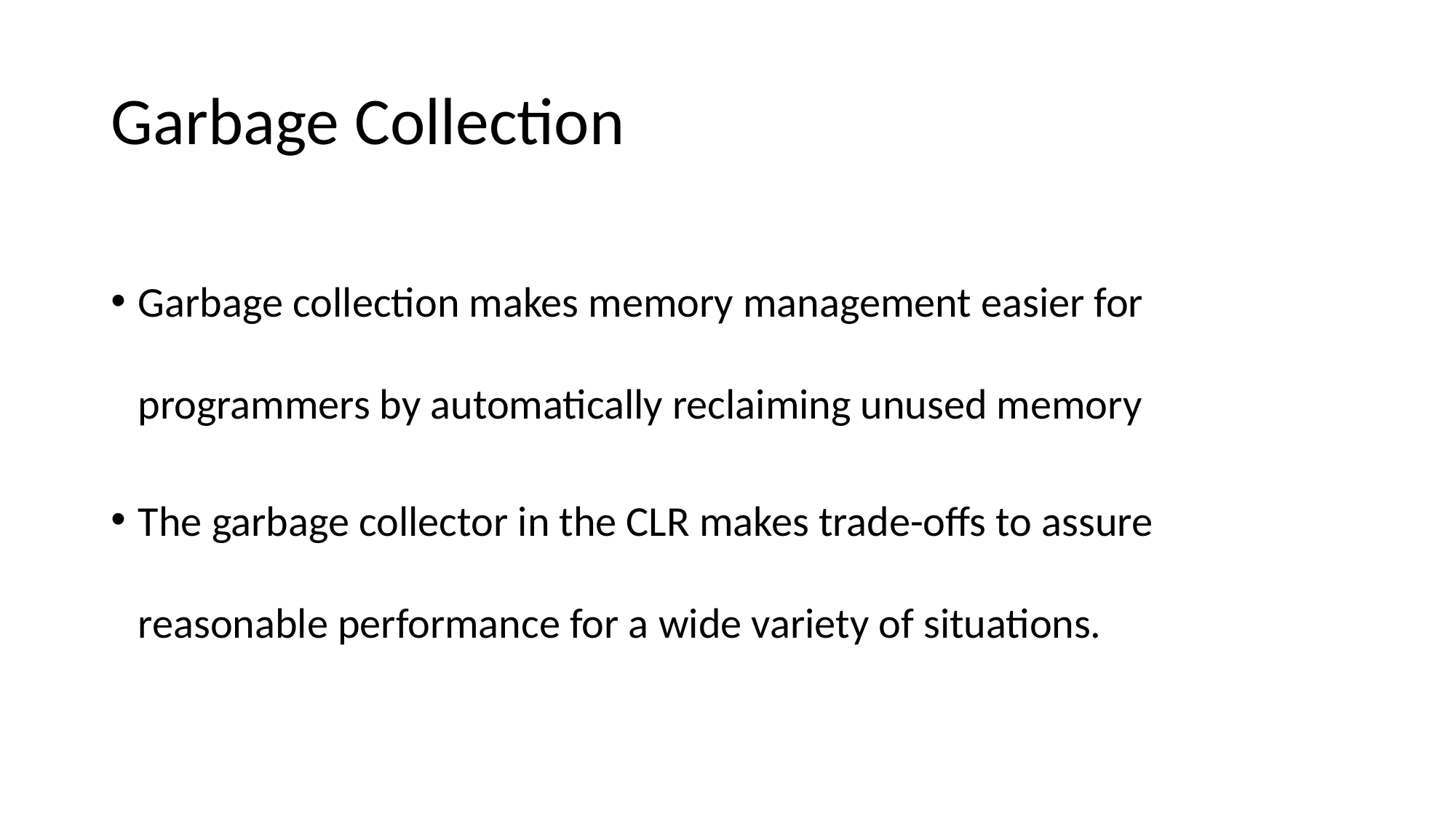

# Garbage Collection
Garbage collection makes memory management easier for programmers by automatically reclaiming unused memory
The garbage collector in the CLR makes trade-offs to assure reasonable performance for a wide variety of situations.